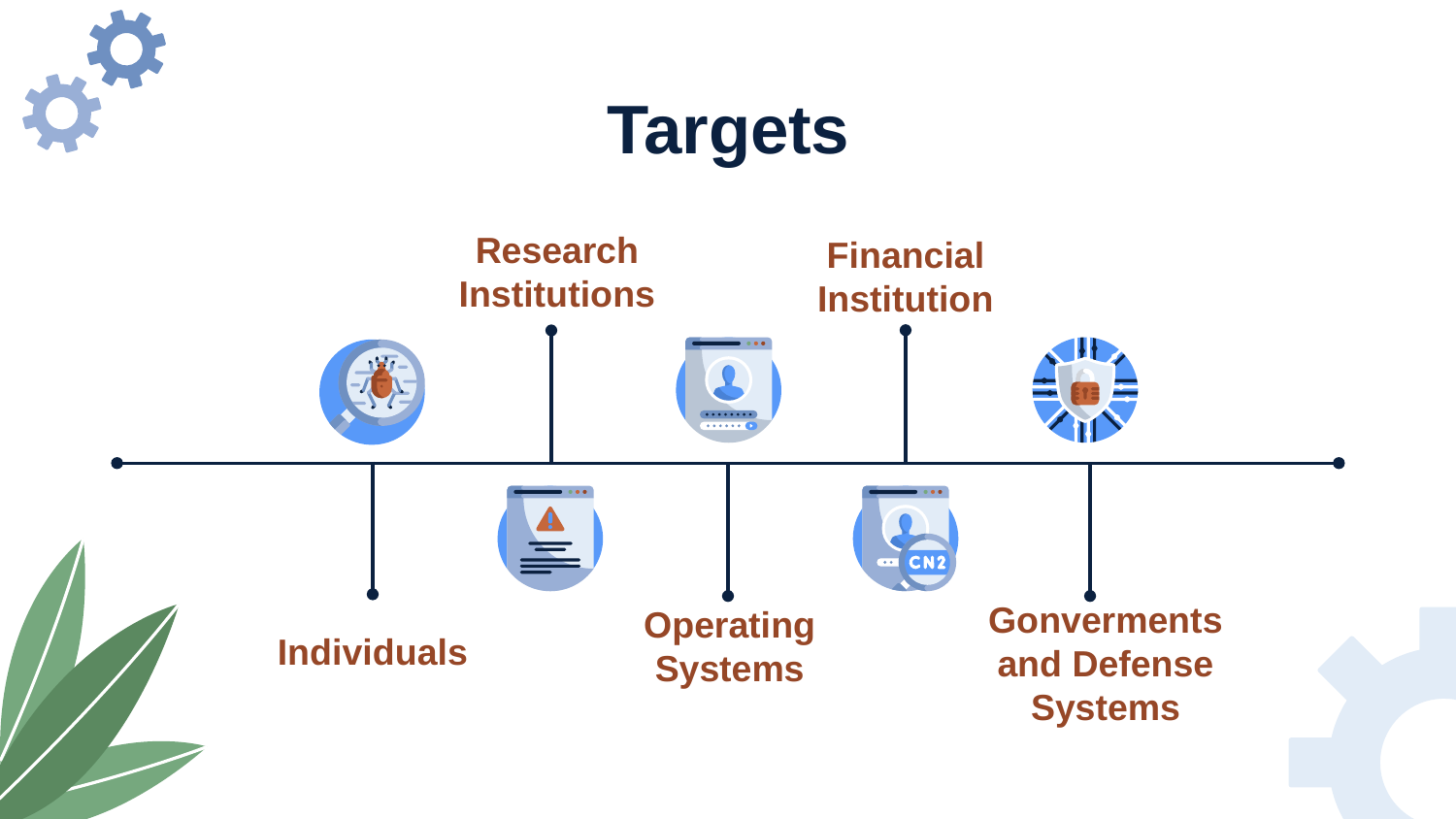

# Targets
Research Institutions
Financial Institution

Operating Systems
Individuals
Gonverments and Defense Systems